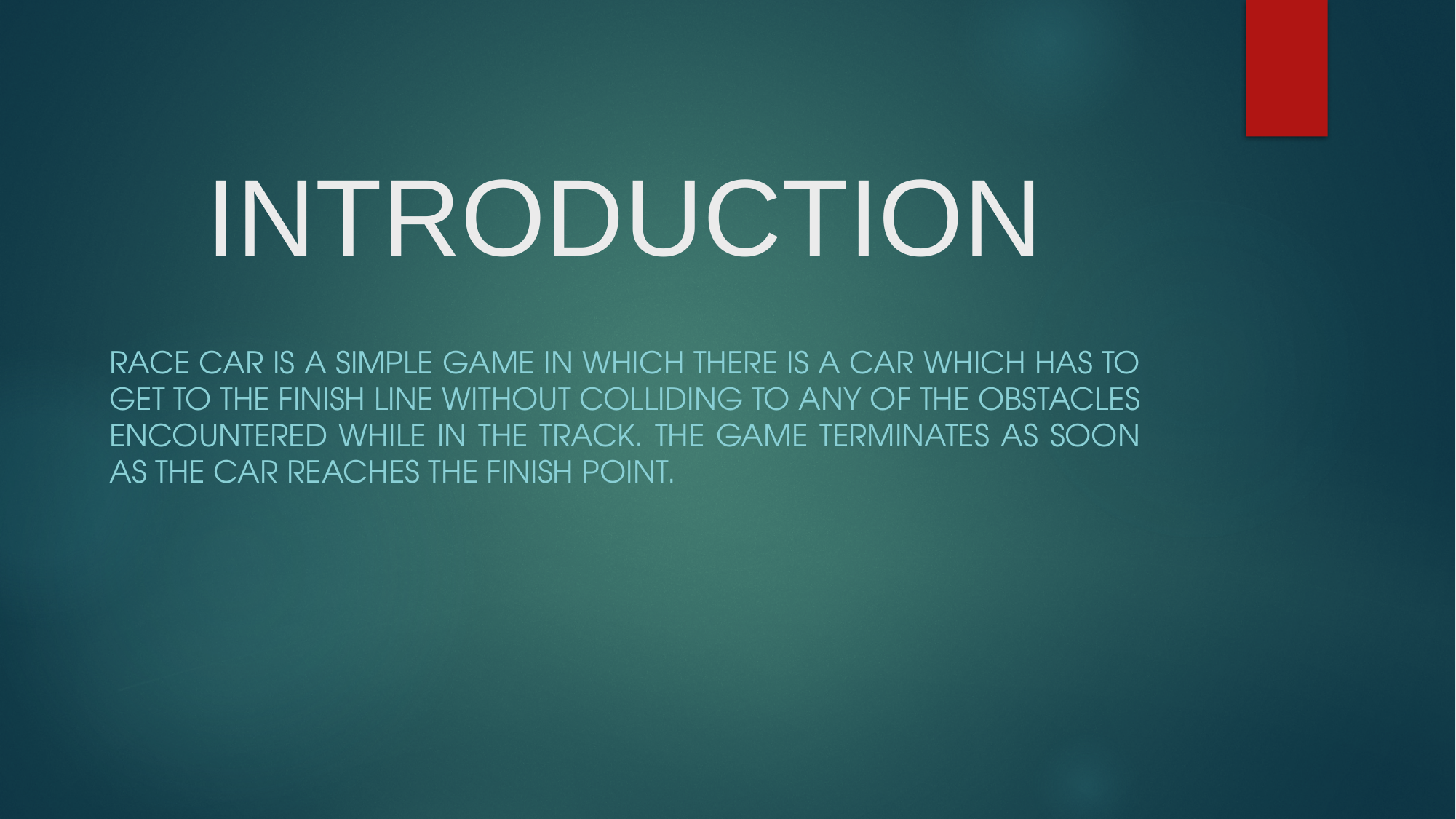

# INTRODUCTION
Race car is a simple game in which there is a car which has to get to the finish line without colliding to any of the obstacles encountered while in the track. The game terminates as soon as the car reaches the finish point.